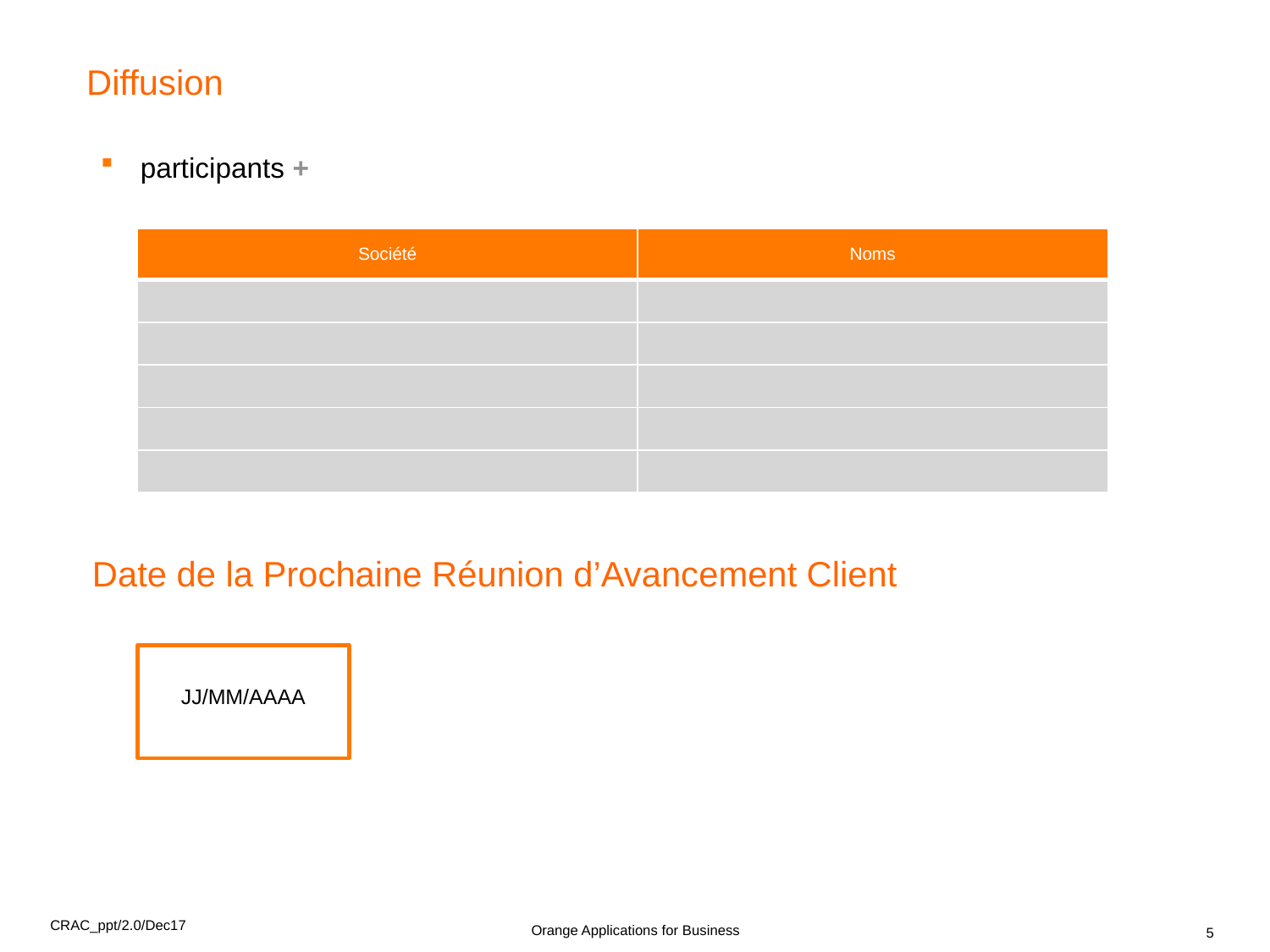

# Diffusion
participants +
| Société | Noms |
| --- | --- |
|  |  |
|  |  |
|  |  |
|  |  |
|  |  |
Date de la Prochaine Réunion d’Avancement Client

JJ/MM/AAAA